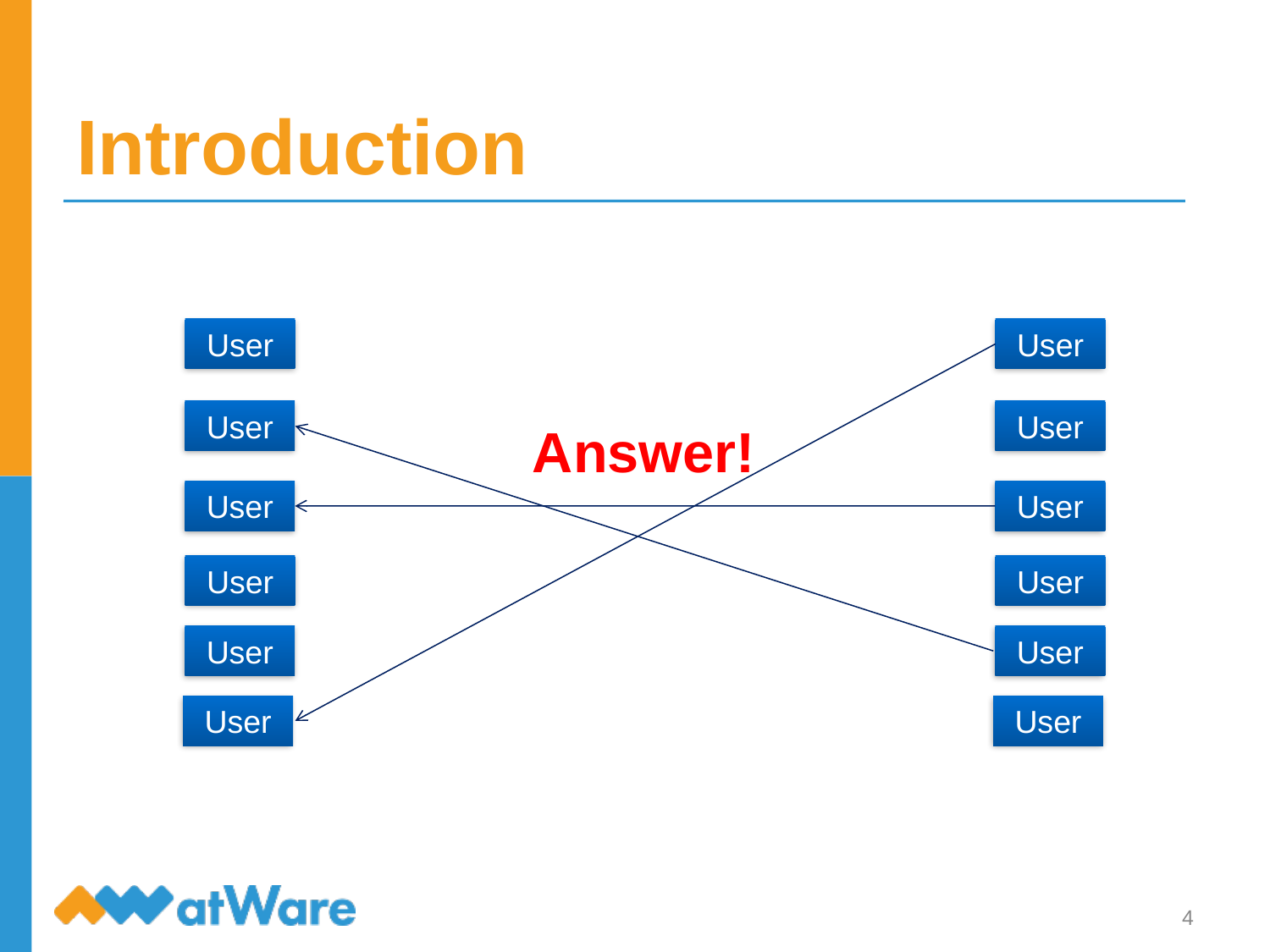

# Introduction
User
User
User
User
Answer!
User
User
User
User
User
User
User
User
4